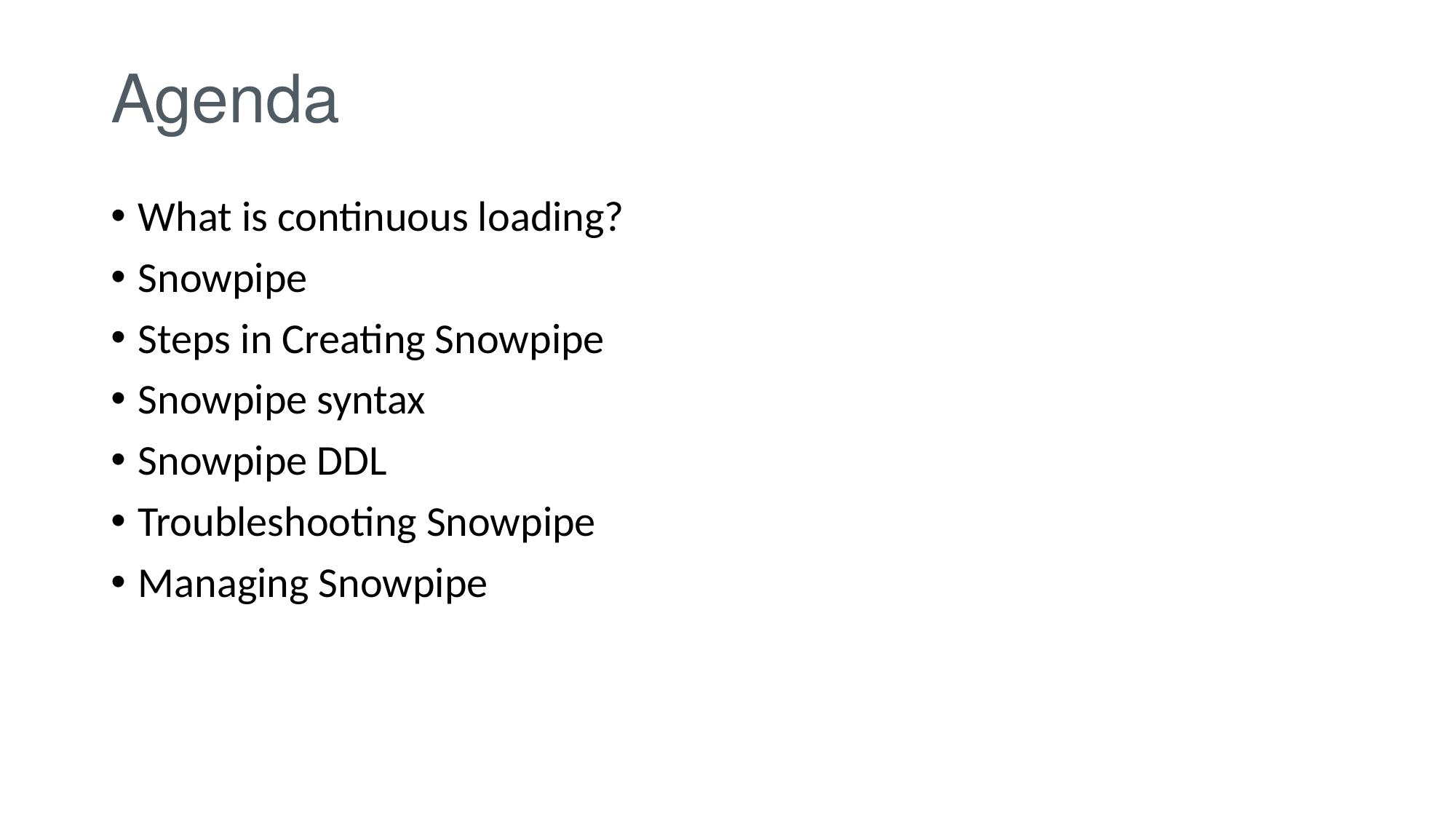

# Agenda
What is continuous loading?
Snowpipe
Steps in Creating Snowpipe
Snowpipe syntax
Snowpipe DDL
Troubleshooting Snowpipe
Managing Snowpipe